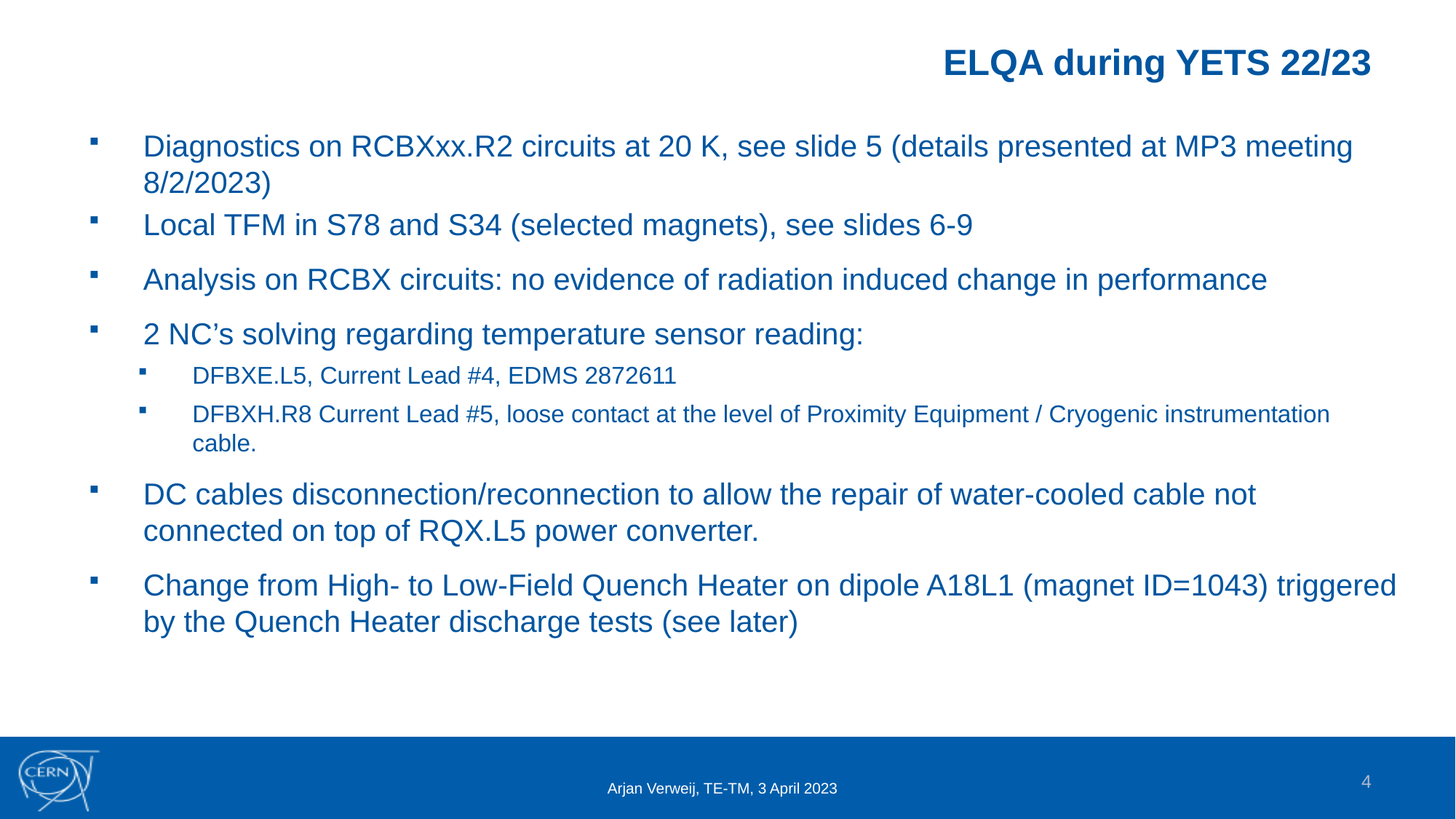

ELQA during YETS 22/23
Diagnostics on RCBXxx.R2 circuits at 20 K, see slide 5 (details presented at MP3 meeting 8/2/2023)
Local TFM in S78 and S34 (selected magnets), see slides 6-9
Analysis on RCBX circuits: no evidence of radiation induced change in performance
2 NC’s solving regarding temperature sensor reading:
DFBXE.L5, Current Lead #4, EDMS 2872611
DFBXH.R8 Current Lead #5, loose contact at the level of Proximity Equipment / Cryogenic instrumentation cable.
DC cables disconnection/reconnection to allow the repair of water-cooled cable not connected on top of RQX.L5 power converter.
Change from High- to Low-Field Quench Heater on dipole A18L1 (magnet ID=1043) triggered by the Quench Heater discharge tests (see later)
4
Arjan Verweij, TE-TM, 3 April 2023